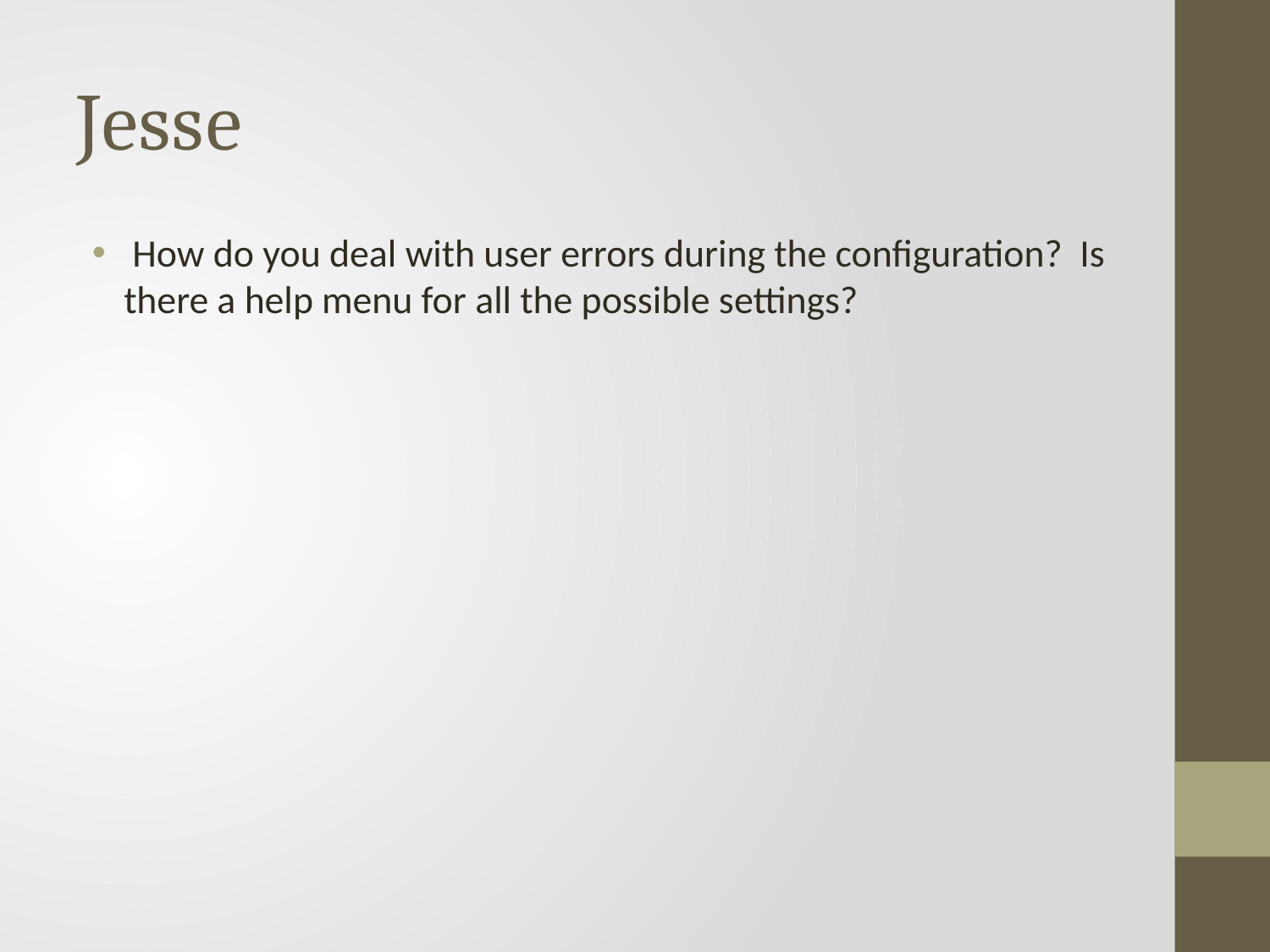

# Jesse
 How do you deal with user errors during the configuration?  Is there a help menu for all the possible settings?